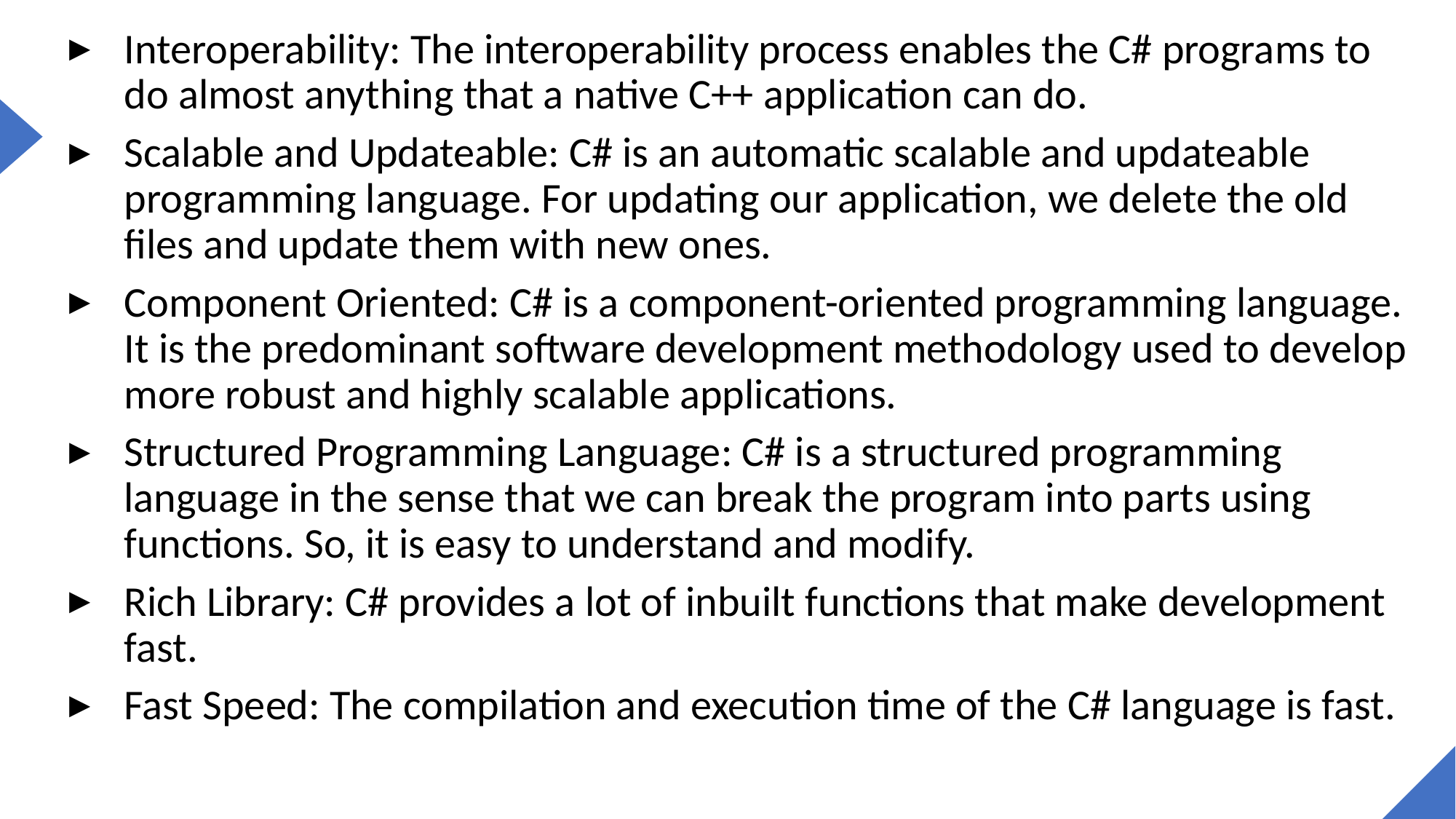

Interoperability: The interoperability process enables the C# programs to do almost anything that a native C++ application can do.
Scalable and Updateable: C# is an automatic scalable and updateable programming language. For updating our application, we delete the old files and update them with new ones.
Component Oriented: C# is a component-oriented programming language. It is the predominant software development methodology used to develop more robust and highly scalable applications.
Structured Programming Language: C# is a structured programming language in the sense that we can break the program into parts using functions. So, it is easy to understand and modify.
Rich Library: C# provides a lot of inbuilt functions that make development fast.
Fast Speed: The compilation and execution time of the C# language is fast.